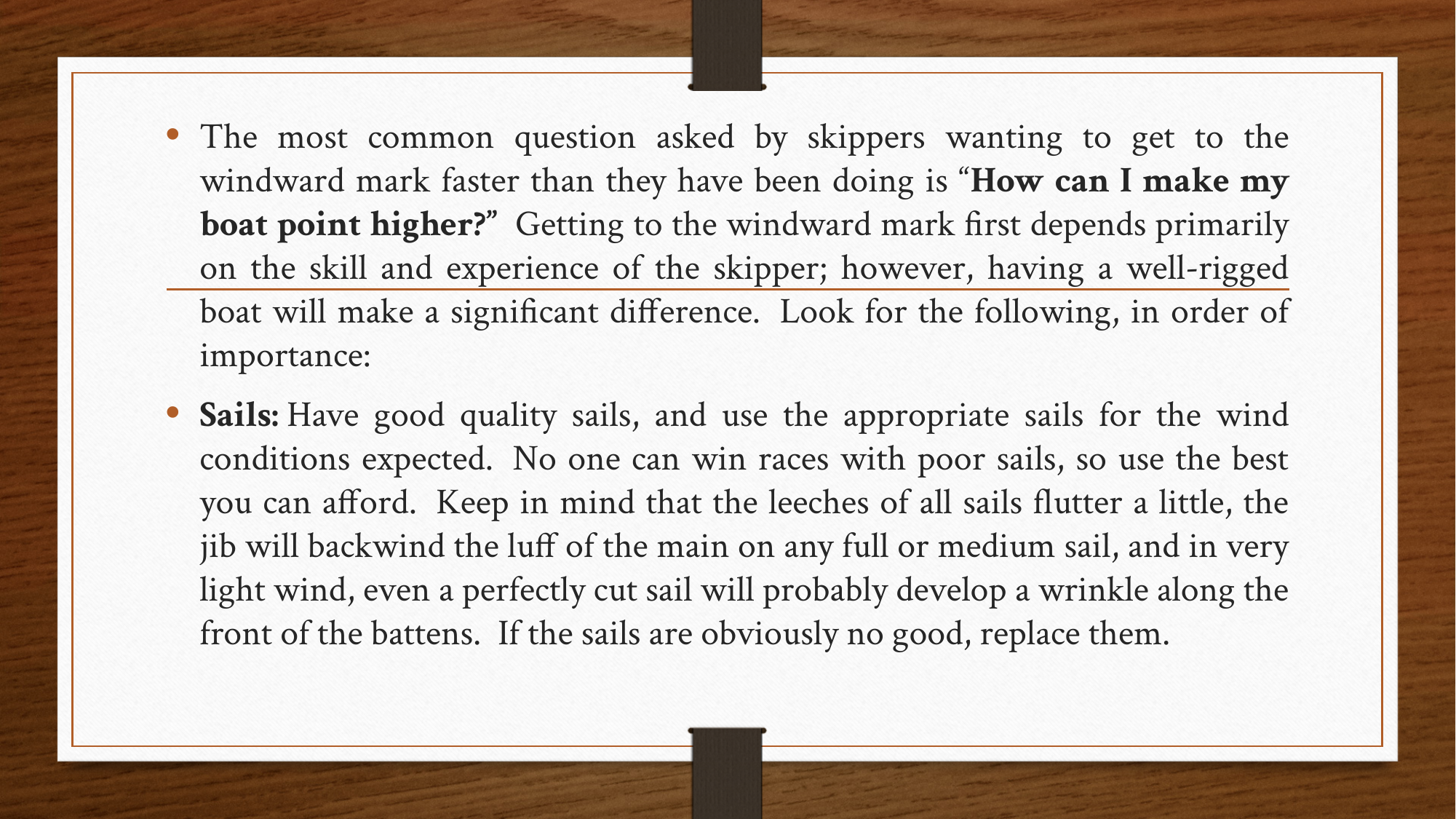

The most common question asked by skippers wanting to get to the windward mark faster than they have been doing is “How can I make my boat point higher?”  Getting to the windward mark first depends primarily on the skill and experience of the skipper; however, having a well-rigged boat will make a significant difference.  Look for the following, in order of importance:
Sails: Have good quality sails, and use the appropriate sails for the wind conditions expected.  No one can win races with poor sails, so use the best you can afford.  Keep in mind that the leeches of all sails flutter a little, the jib will backwind the luff of the main on any full or medium sail, and in very light wind, even a perfectly cut sail will probably develop a wrinkle along the front of the battens.  If the sails are obviously no good, replace them.